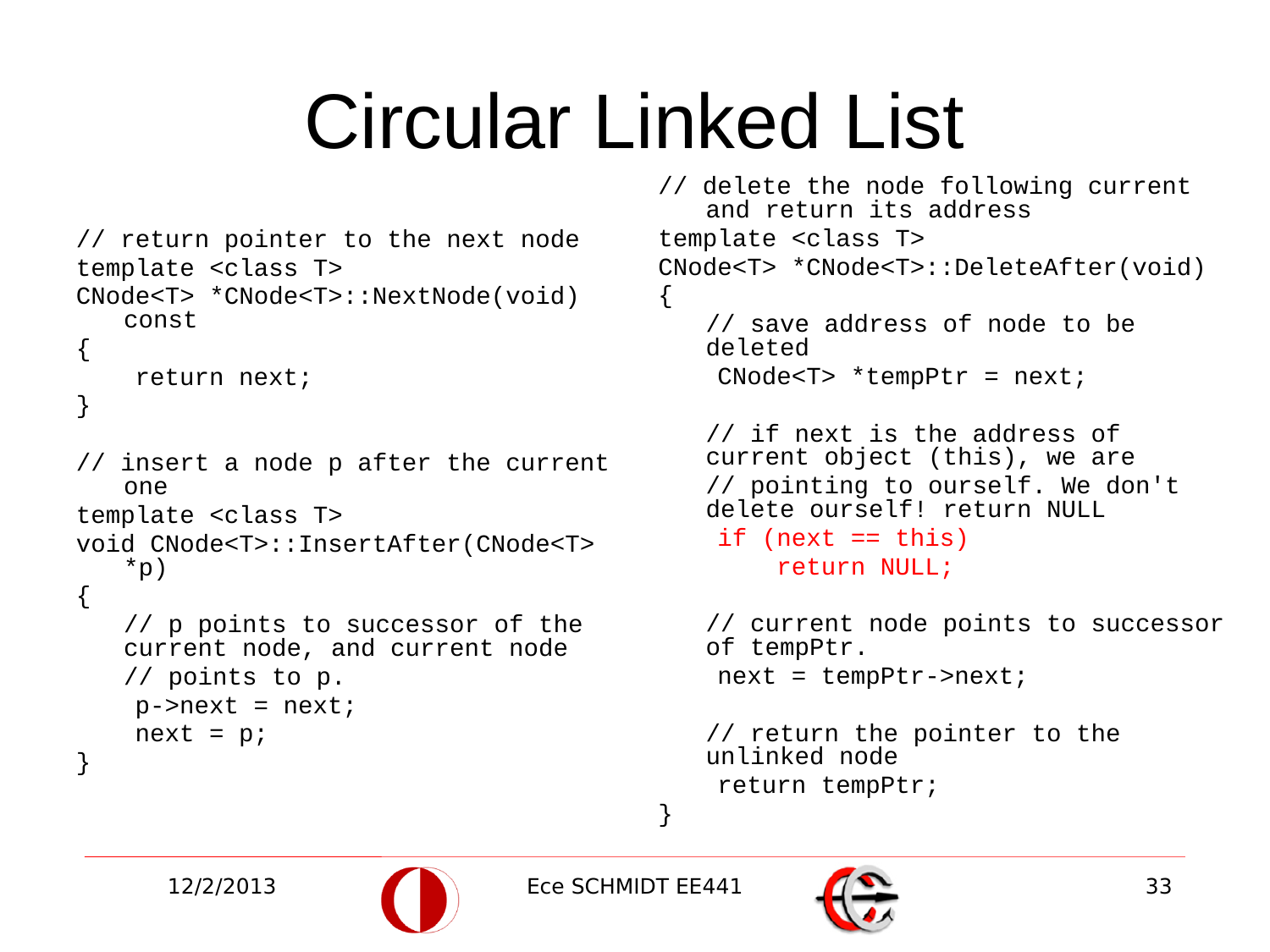

# Circular Linked List
// delete the node following current and return its address
template <class T>
CNode<T> *CNode<T>::DeleteAfter(void)
{
	// save address of node to be deleted
    CNode<T> *tempPtr = next;

	// if next is the address of current object (this), we are
	// pointing to ourself. We don't delete ourself! return NULL
    if (next == this)
        return NULL;

	// current node points to successor of tempPtr.
    next = tempPtr->next;

	// return the pointer to the unlinked node
    return tempPtr;
}
// return pointer to the next node
template <class T>
CNode<T> *CNode<T>::NextNode(void) const
{
    return next;
}

// insert a node p after the current one
template <class T>
void CNode<T>::InsertAfter(CNode<T> *p)
{
	// p points to successor of the current node, and current node
	// points to p.
    p->next = next;
    next = p;
}

12/2/2013
Ece SCHMIDT EE441
33